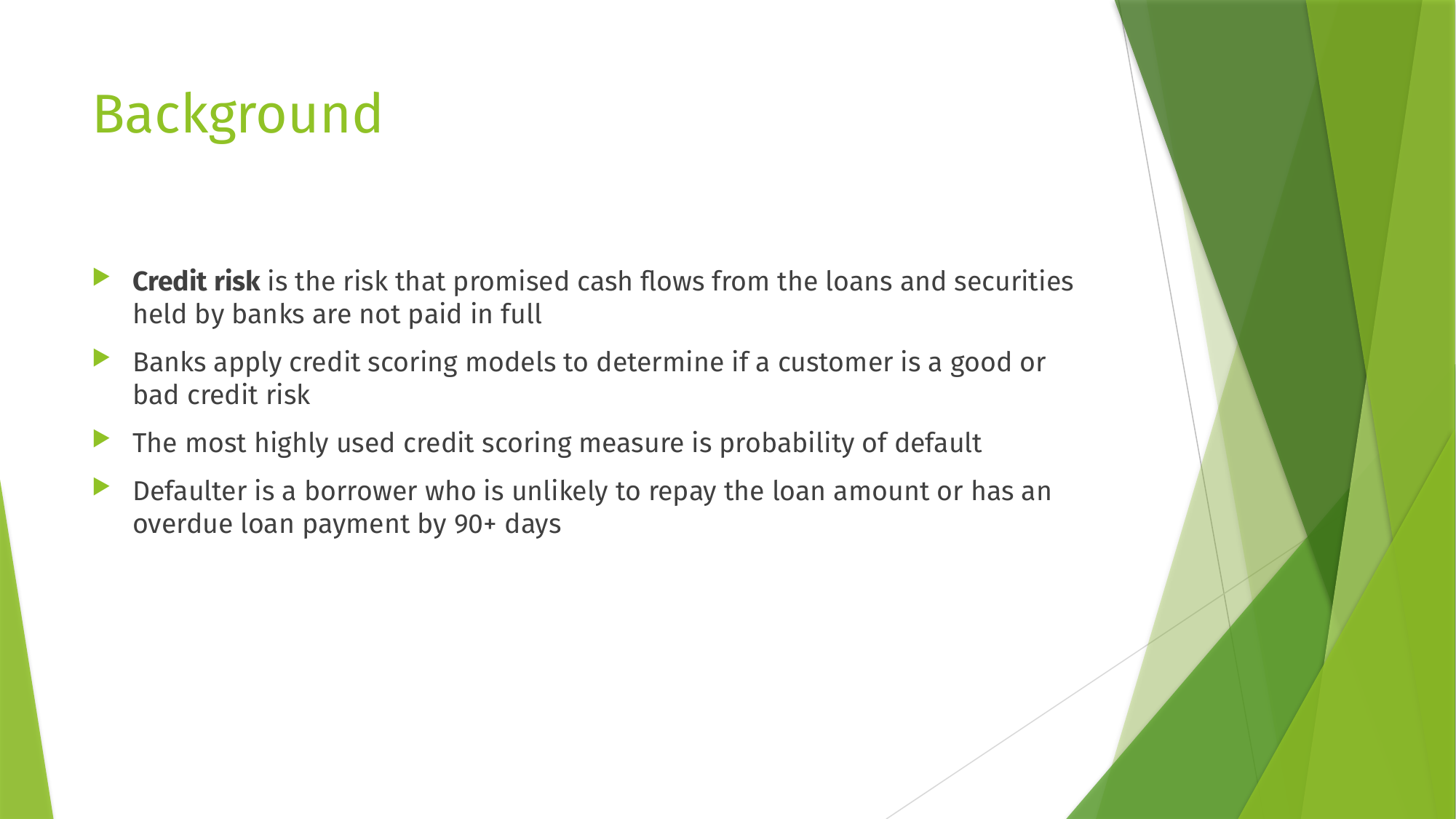

# Background
Credit risk is the risk that promised cash flows from the loans and securities held by banks are not paid in full
Banks apply credit scoring models to determine if a customer is a good or bad credit risk
The most highly used credit scoring measure is probability of default
Defaulter is a borrower who is unlikely to repay the loan amount or has an overdue loan payment by 90+ days